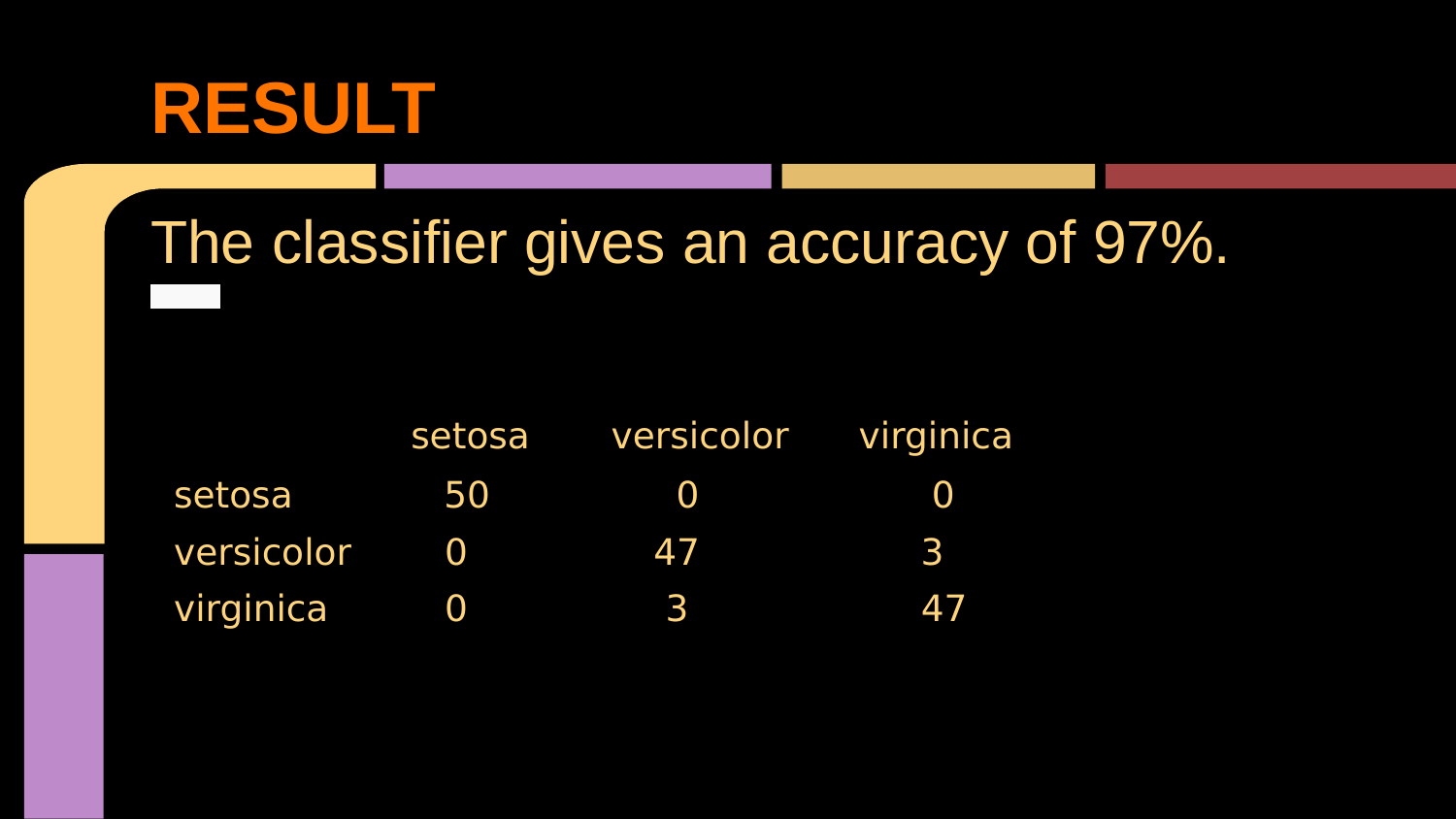

# RESULT
The classifier gives an accuracy of 97%.

                   setosa       versicolor      virginica
  setosa             50                0                    0
  versicolor        0                47                   3
  virginica          0                 3                    47